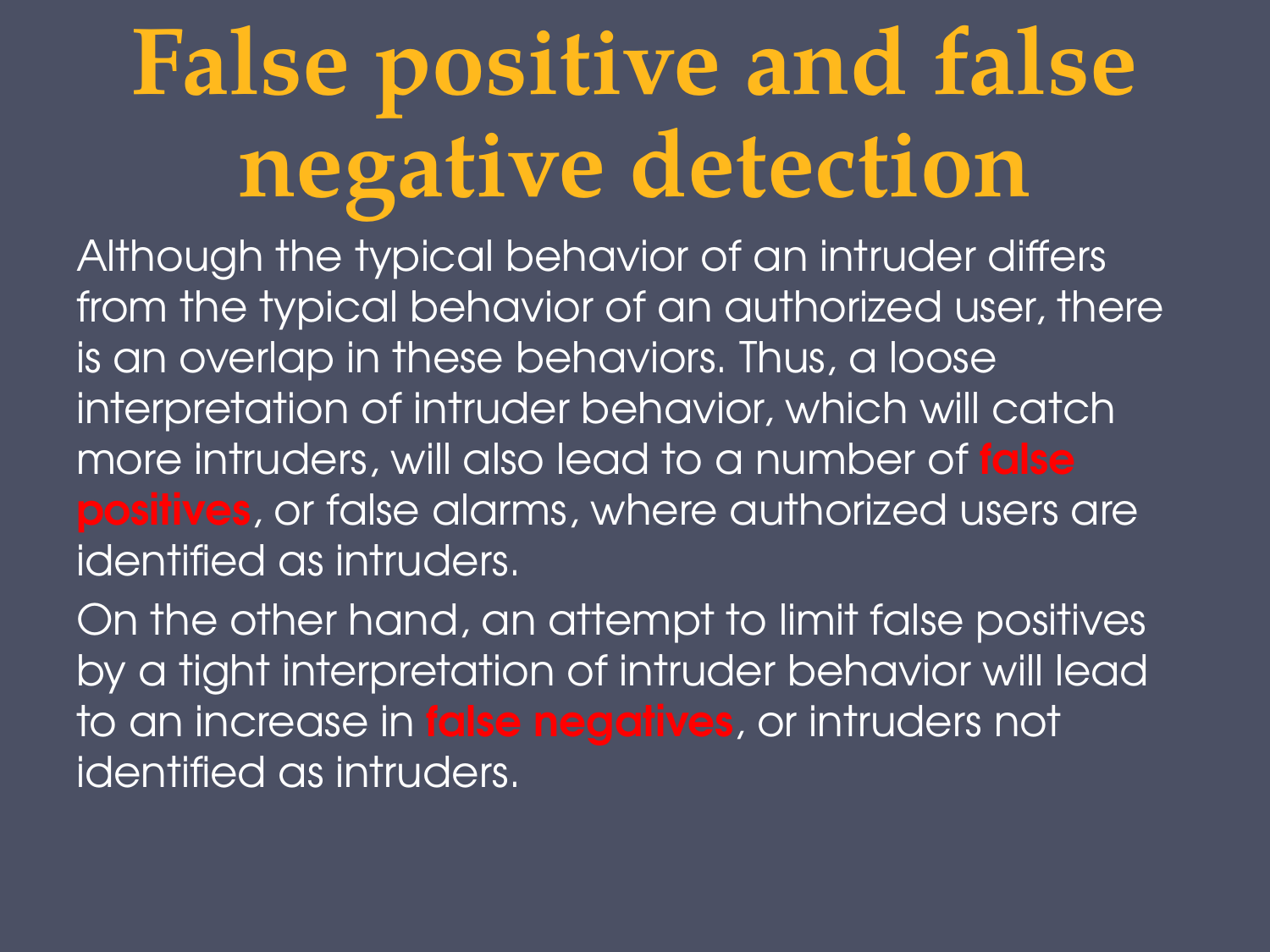

# False positive and false negative detection
Although the typical behavior of an intruder differs from the typical behavior of an authorized user, there is an overlap in these behaviors. Thus, a loose interpretation of intruder behavior, which will catch more intruders, will also lead to a number of false positives, or false alarms, where authorized users are identified as intruders.
On the other hand, an attempt to limit false positives by a tight interpretation of intruder behavior will lead to an increase in false negatives, or intruders not identified as intruders.